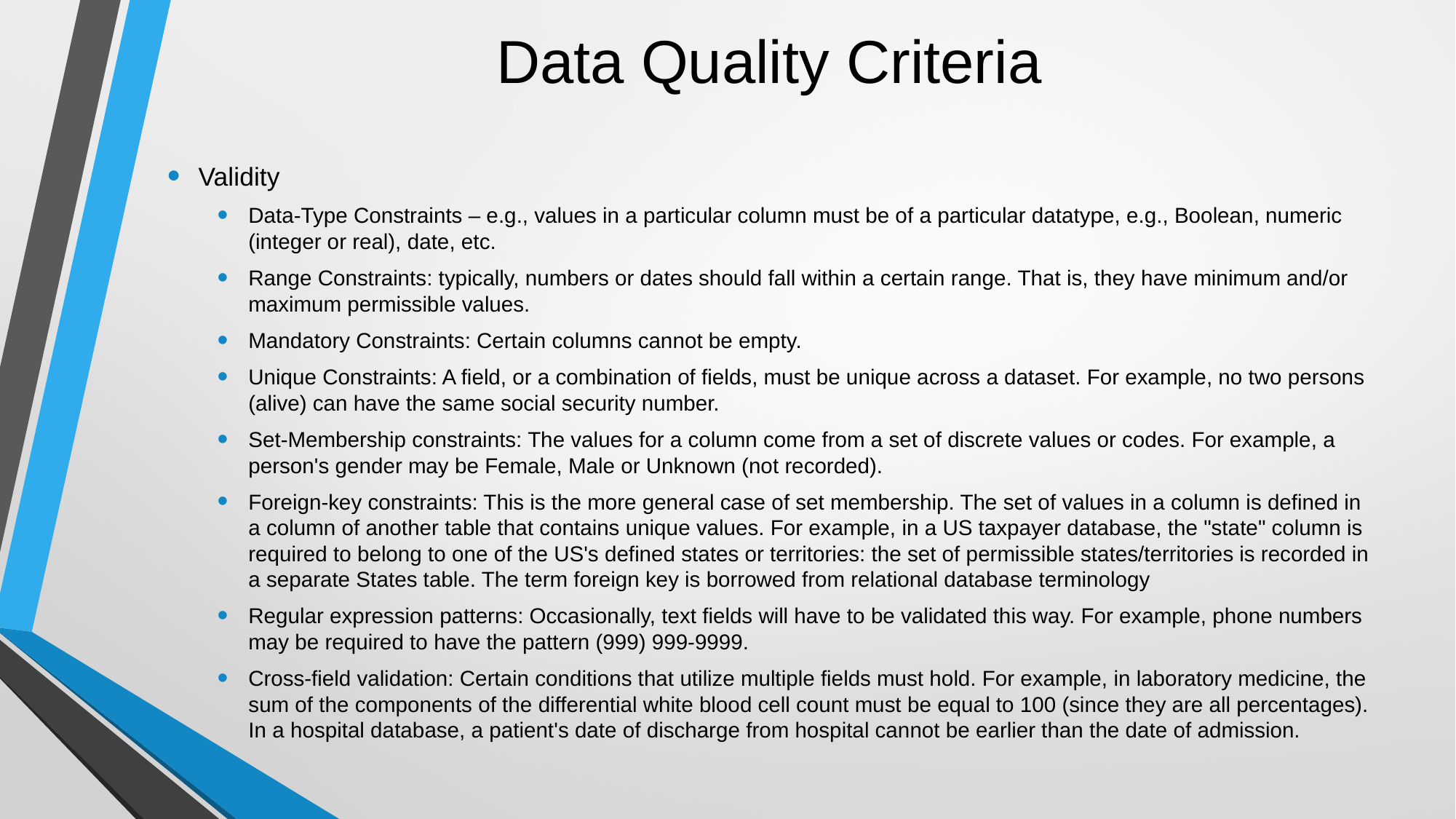

# Data Quality Criteria
Validity
Data-Type Constraints – e.g., values in a particular column must be of a particular datatype, e.g., Boolean, numeric (integer or real), date, etc.
Range Constraints: typically, numbers or dates should fall within a certain range. That is, they have minimum and/or maximum permissible values.
Mandatory Constraints: Certain columns cannot be empty.
Unique Constraints: A field, or a combination of fields, must be unique across a dataset. For example, no two persons (alive) can have the same social security number.
Set-Membership constraints: The values for a column come from a set of discrete values or codes. For example, a person's gender may be Female, Male or Unknown (not recorded).
Foreign-key constraints: This is the more general case of set membership. The set of values in a column is defined in a column of another table that contains unique values. For example, in a US taxpayer database, the "state" column is required to belong to one of the US's defined states or territories: the set of permissible states/territories is recorded in a separate States table. The term foreign key is borrowed from relational database terminology
Regular expression patterns: Occasionally, text fields will have to be validated this way. For example, phone numbers may be required to have the pattern (999) 999-9999.
Cross-field validation: Certain conditions that utilize multiple fields must hold. For example, in laboratory medicine, the sum of the components of the differential white blood cell count must be equal to 100 (since they are all percentages). In a hospital database, a patient's date of discharge from hospital cannot be earlier than the date of admission.